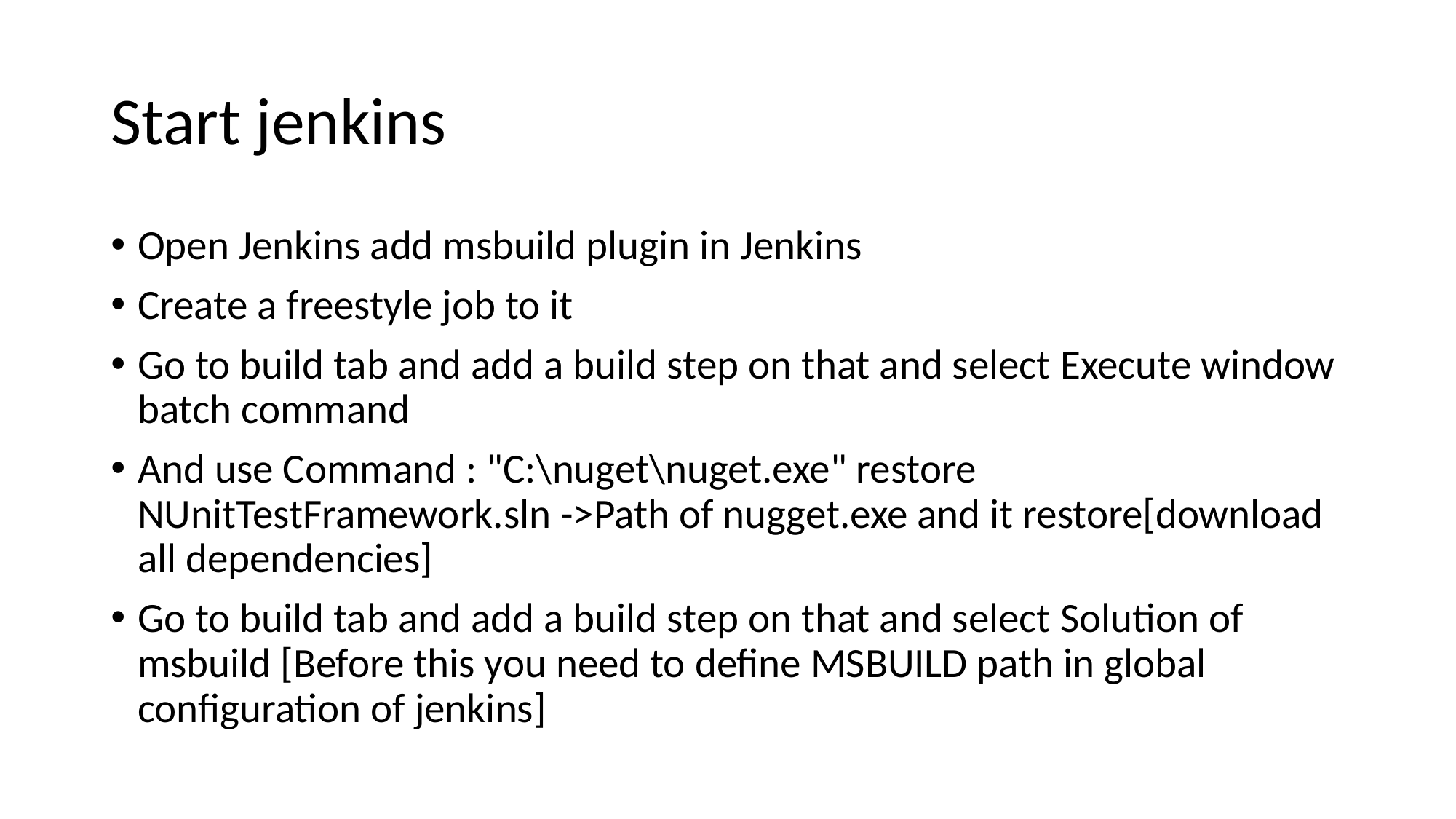

# Start jenkins
Open Jenkins add msbuild plugin in Jenkins
Create a freestyle job to it
Go to build tab and add a build step on that and select Execute window batch command
And use Command : "C:\nuget\nuget.exe" restore NUnitTestFramework.sln ->Path of nugget.exe and it restore[download all dependencies]
Go to build tab and add a build step on that and select Solution of msbuild [Before this you need to define MSBUILD path in global configuration of jenkins]